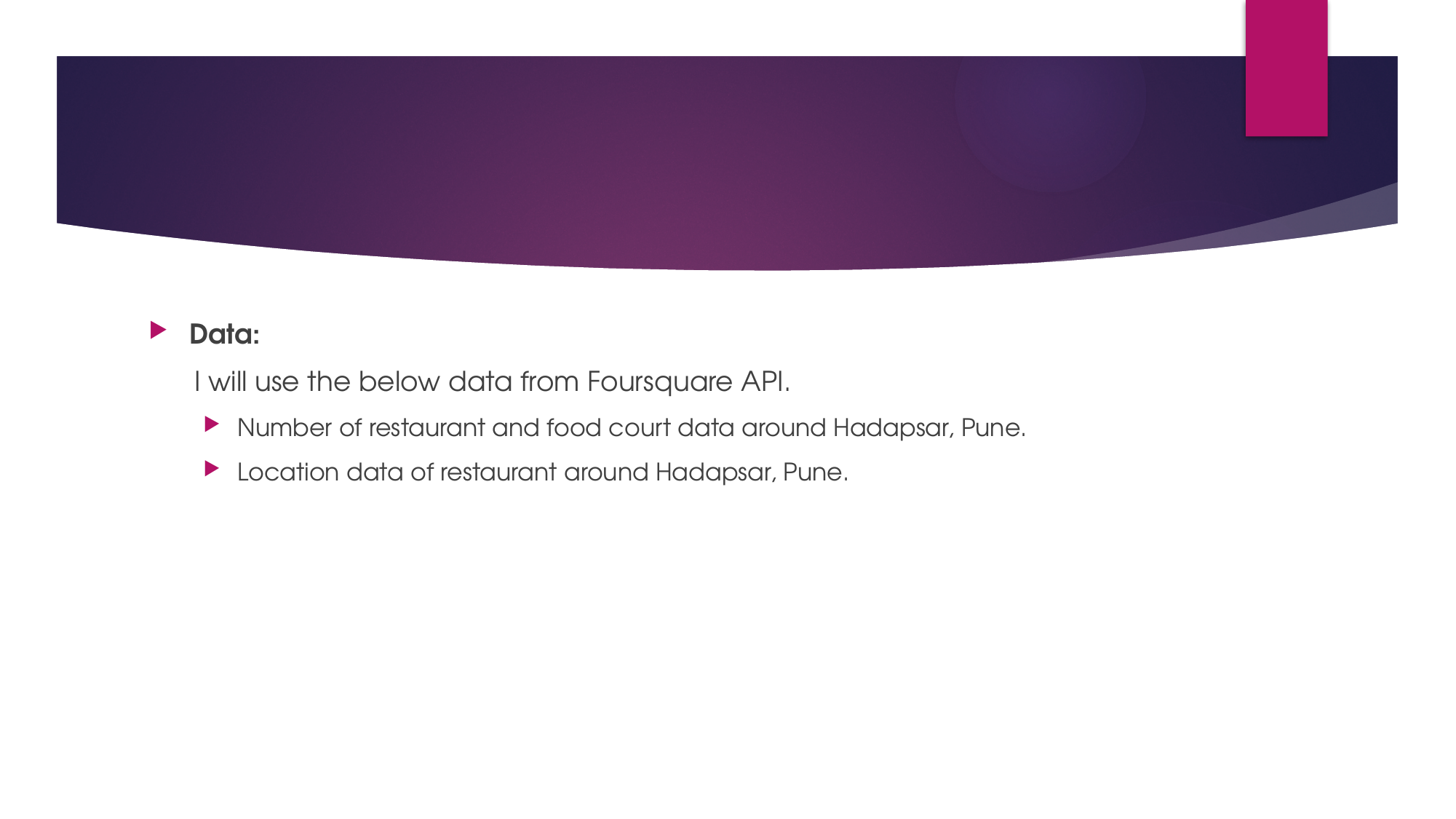

Data:
      I will use the below data from Foursquare API.
Number of restaurant and food court data around Hadapsar, Pune.
Location data of restaurant around Hadapsar, Pune.